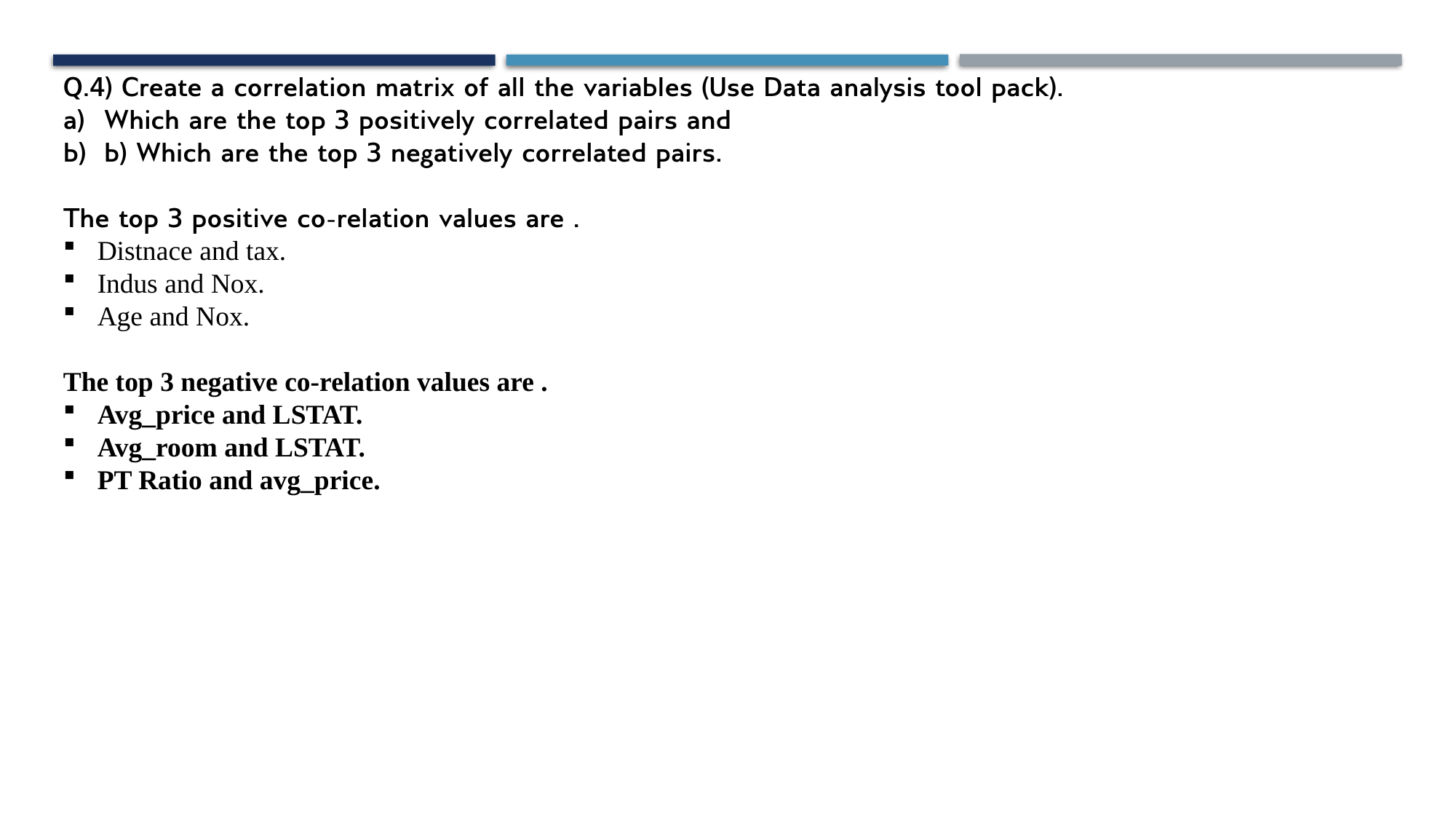

Q.4) Create a correlation matrix of all the variables (Use Data analysis tool pack).
Which are the top 3 positively correlated pairs and
b) Which are the top 3 negatively correlated pairs.

The top 3 positive co-relation values are .
Distnace and tax.
Indus and Nox.
Age and Nox.

The top 3 negative co-relation values are .
Avg_price and LSTAT.
Avg_room and LSTAT.
PT Ratio and avg_price.